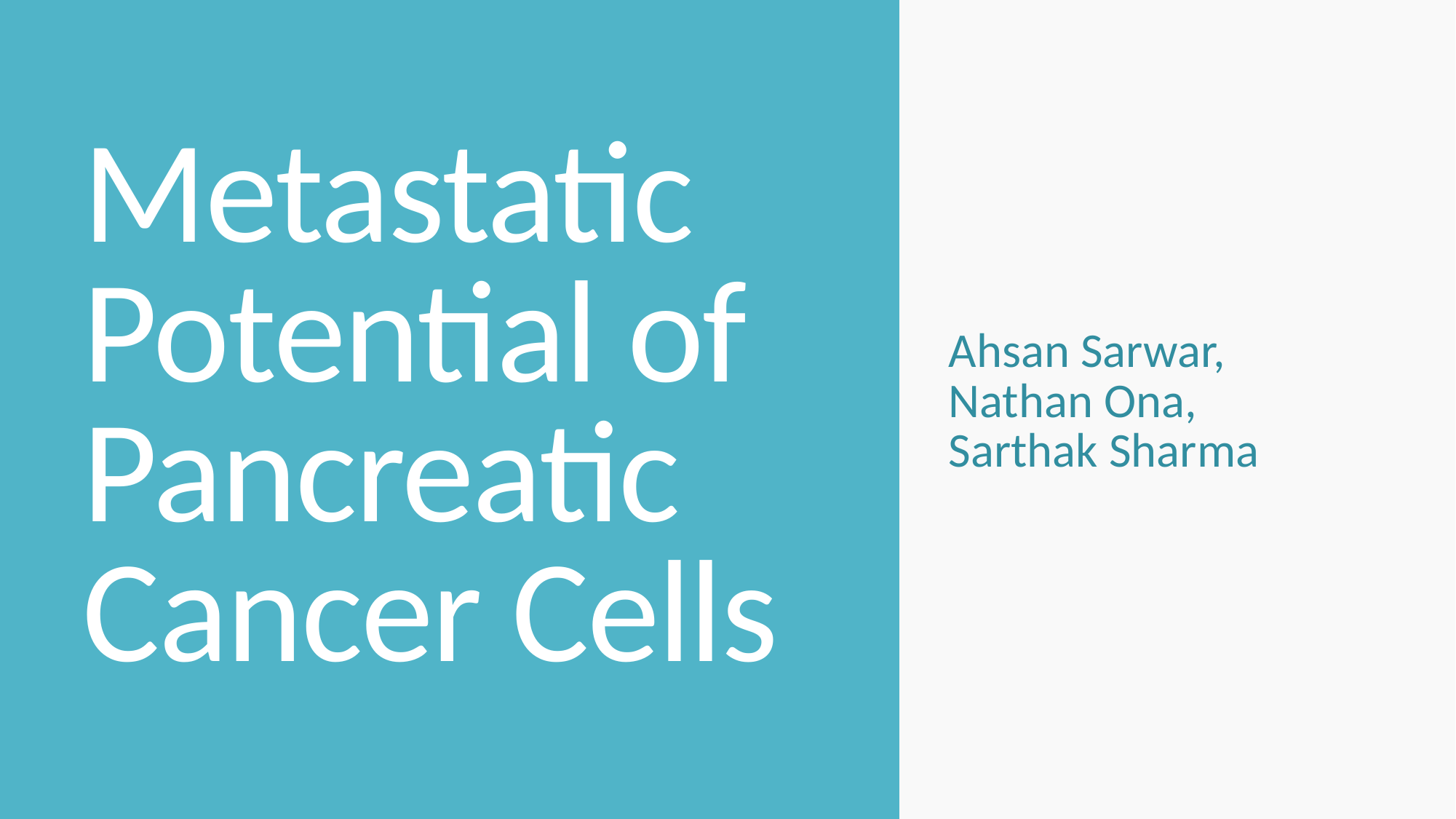

Ahsan Sarwar, Nathan Ona, Sarthak Sharma
# Metastatic Potential of Pancreatic Cancer Cells